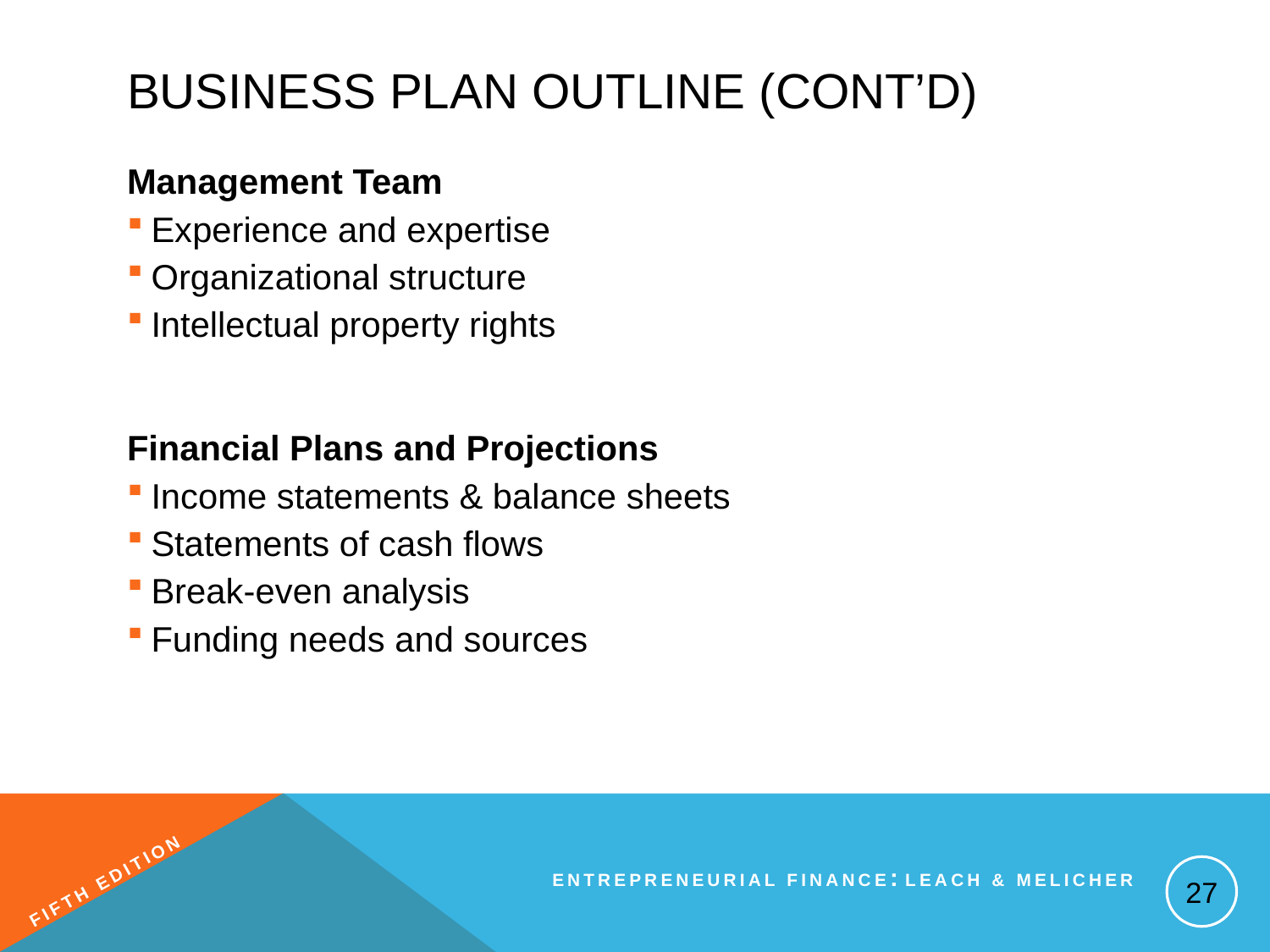

# Business Plan Outline (cont’d)
Management Team
Experience and expertise
Organizational structure
Intellectual property rights

Financial Plans and Projections
Income statements & balance sheets
Statements of cash flows
Break-even analysis
Funding needs and sources
27